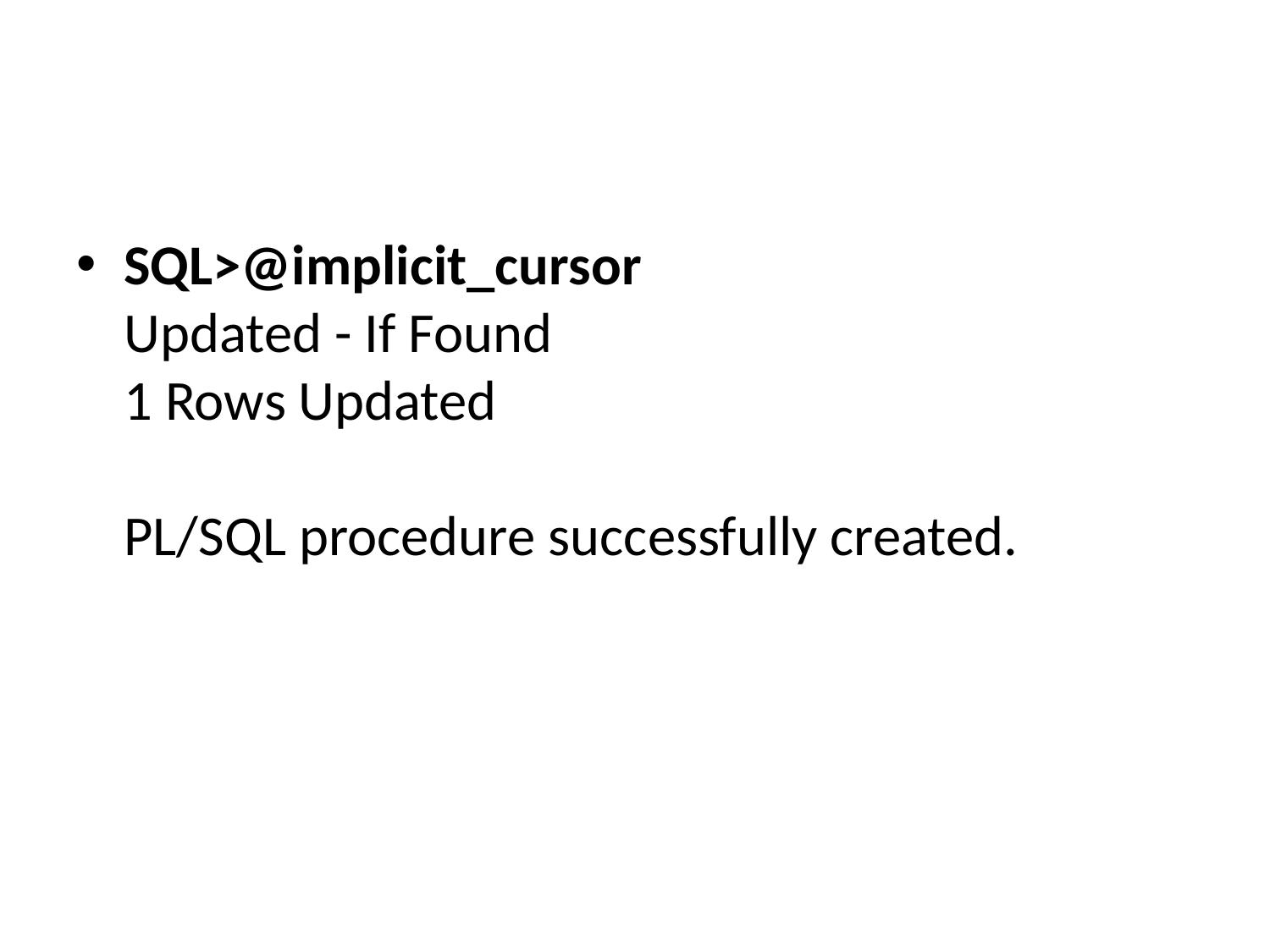

#
SQL>@implicit_cursor
Updated - If Found
1 Rows Updated
PL/SQL procedure successfully created.